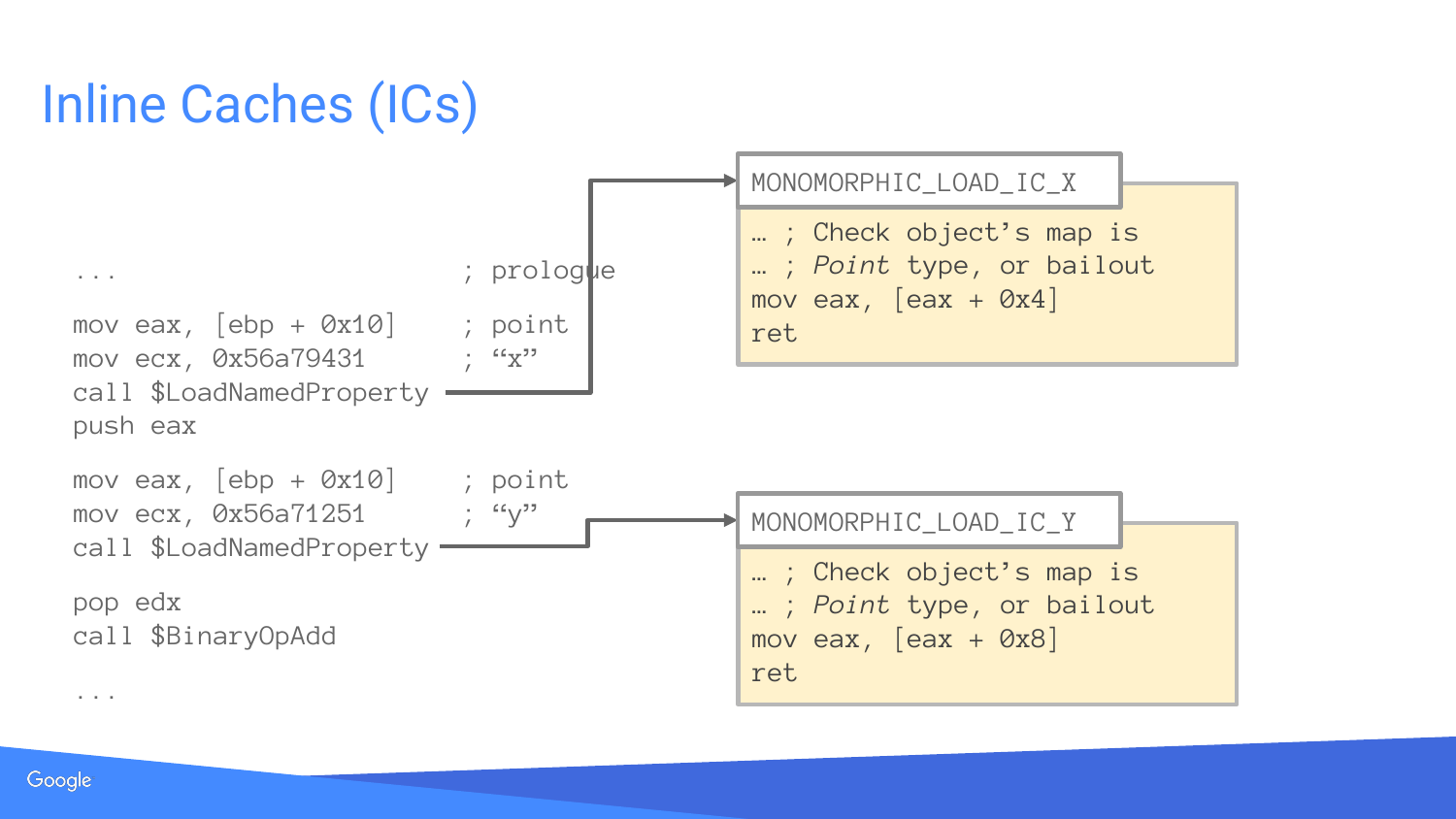

# Inline Caches (ICs)
MONOMORPHIC_LOAD_IC_X

… ; Check object’s map is
… ; Point type, or bailout
mov eax, [eax + 0x4]
ret
...                      ; prologue
mov eax, [ebp + 0x10]    ; point
mov ecx, 0x56a79431      ; “x”
call $LoadNamedProperty
push eax
mov eax, [ebp + 0x10]    ; point
mov ecx, 0x56a71251      ; “y”
call $LoadNamedProperty
pop edx
call $BinaryOpAdd
...
MONOMORPHIC_LOAD_IC_Y

… ; Check object’s map is
… ; Point type, or bailout
mov eax, [eax + 0x8]
ret